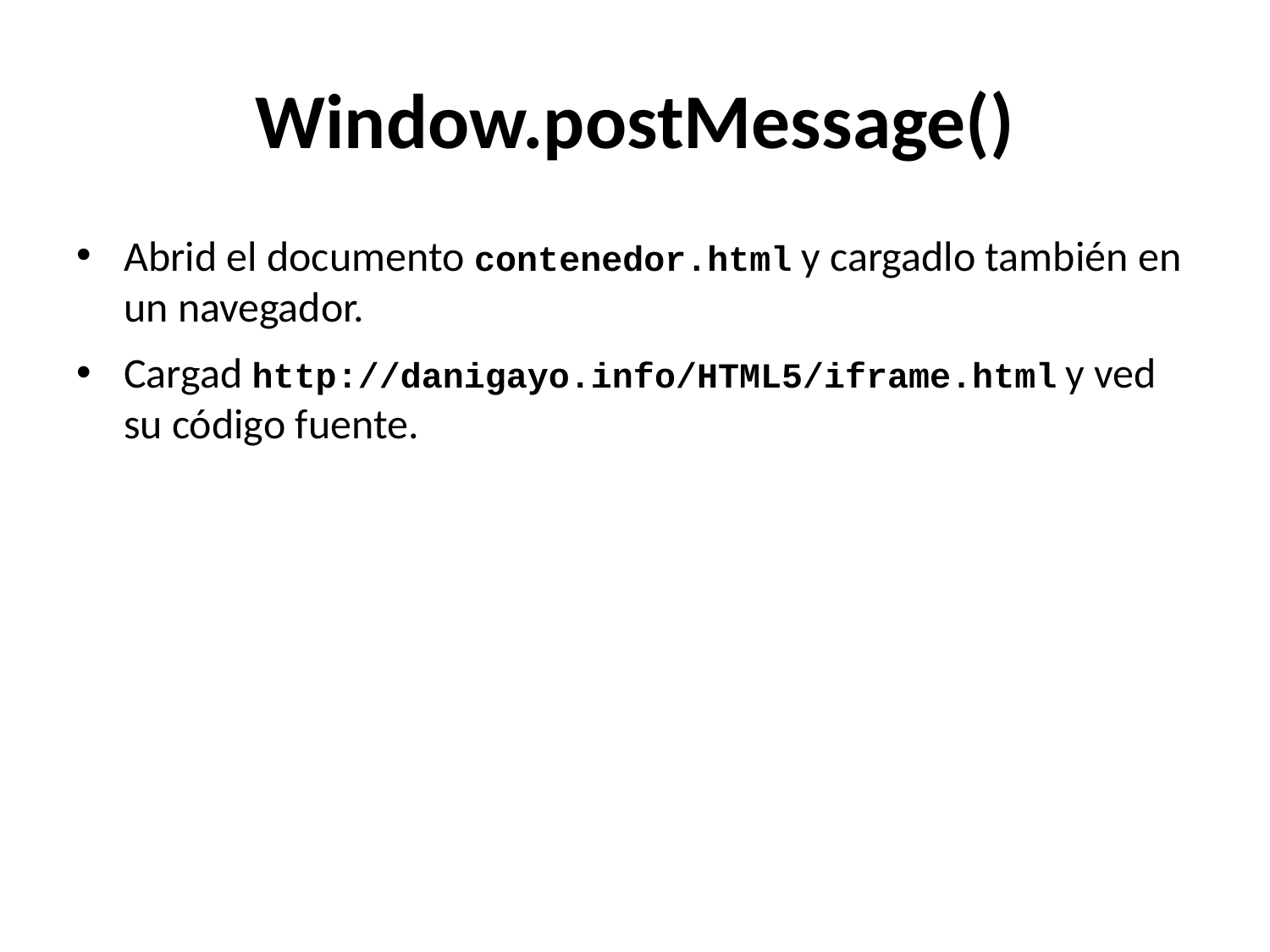

# Window.postMessage()
Abrid el documento contenedor.html y cargadlo también en un navegador.
Cargad http://danigayo.info/HTML5/iframe.html y ved su código fuente.